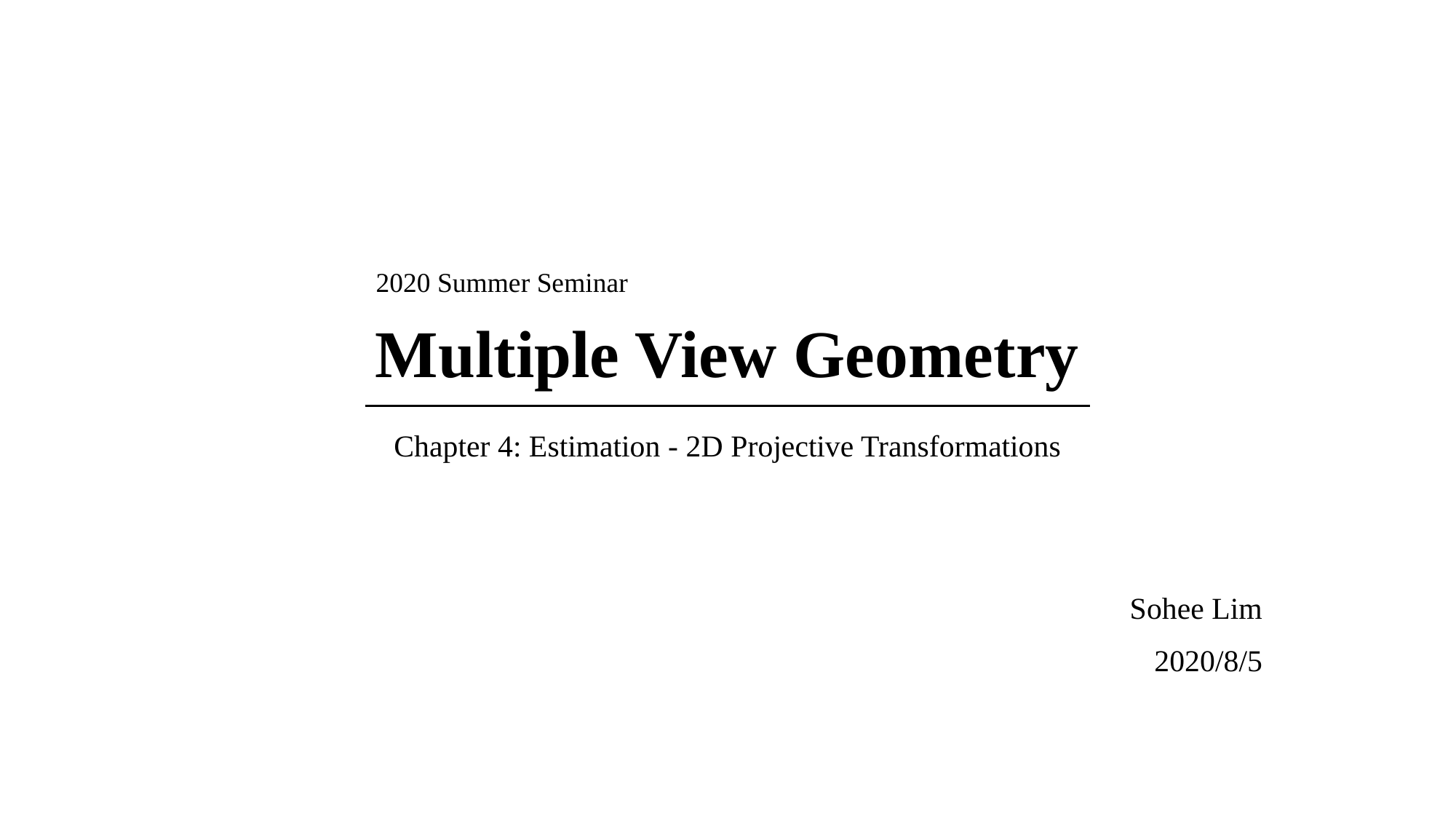

# Multiple View Geometry
2020 Summer Seminar
Chapter 4: Estimation - 2D Projective Transformations
Sohee Lim